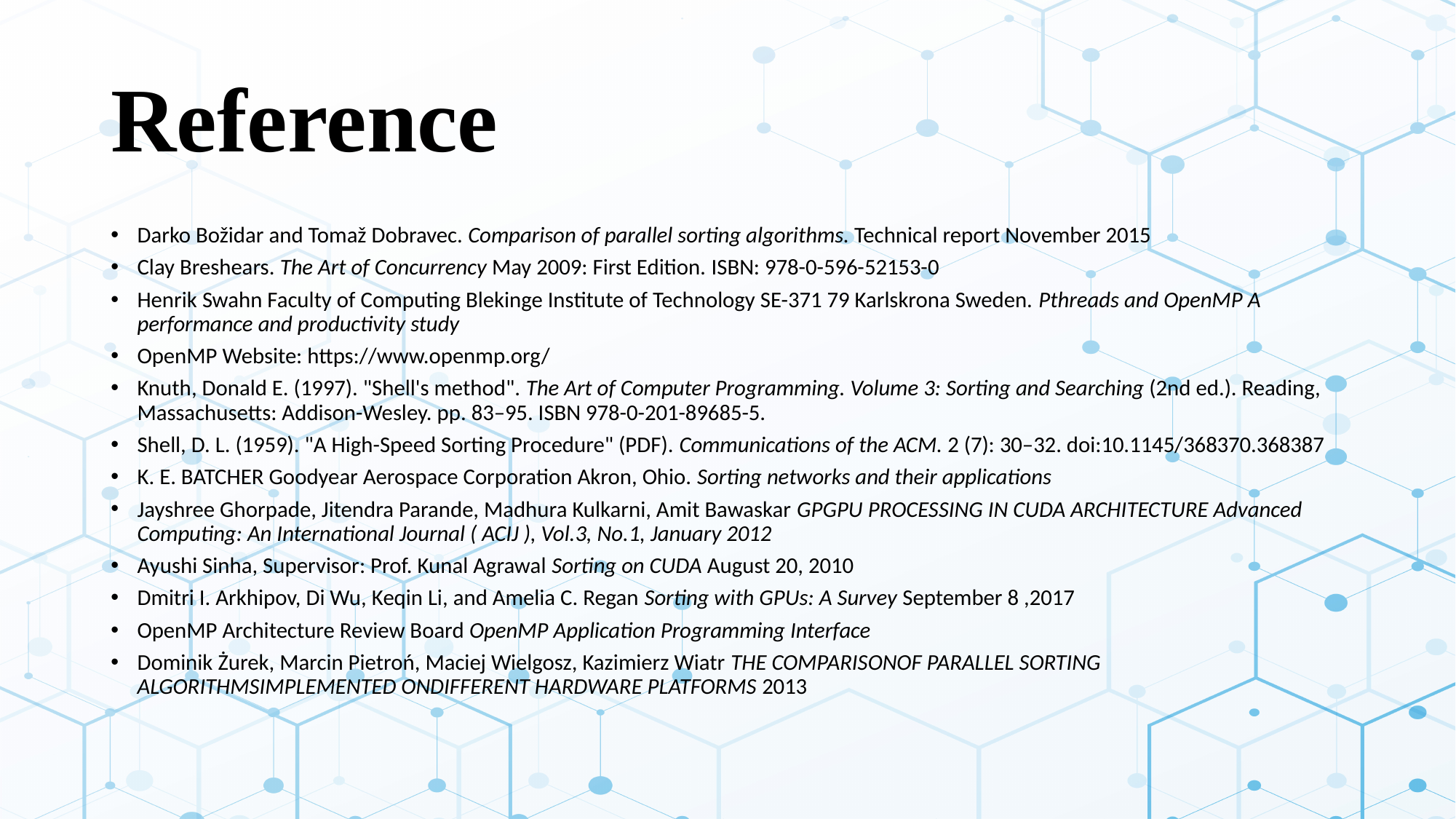

# Reference
Darko Božidar and Tomaž Dobravec. Comparison of parallel sorting algorithms. Technical report November 2015
Clay Breshears. The Art of Concurrency May 2009: First Edition. ISBN: 978-0-596-52153-0
Henrik Swahn Faculty of Computing Blekinge Institute of Technology SE-371 79 Karlskrona Sweden. Pthreads and OpenMP A performance and productivity study
OpenMP Website: https://www.openmp.org/
Knuth, Donald E. (1997). "Shell's method". The Art of Computer Programming. Volume 3: Sorting and Searching (2nd ed.). Reading, Massachusetts: Addison-Wesley. pp. 83–95. ISBN 978-0-201-89685-5.
Shell, D. L. (1959). "A High-Speed Sorting Procedure" (PDF). Communications of the ACM. 2 (7): 30–32. doi:10.1145/368370.368387
K. E. BATCHER Goodyear Aerospace Corporation Akron, Ohio. Sorting networks and their applications
Jayshree Ghorpade, Jitendra Parande, Madhura Kulkarni, Amit Bawaskar GPGPU PROCESSING IN CUDA ARCHITECTURE Advanced Computing: An International Journal ( ACIJ ), Vol.3, No.1, January 2012
Ayushi Sinha, Supervisor: Prof. Kunal Agrawal Sorting on CUDA August 20, 2010
Dmitri I. Arkhipov, Di Wu, Keqin Li, and Amelia C. Regan Sorting with GPUs: A Survey September 8 ,2017
OpenMP Architecture Review Board OpenMP Application Programming Interface
Dominik Żurek, Marcin Pietroń, Maciej Wielgosz, Kazimierz Wiatr THE COMPARISONOF PARALLEL SORTING ALGORITHMSIMPLEMENTED ONDIFFERENT HARDWARE PLATFORMS 2013